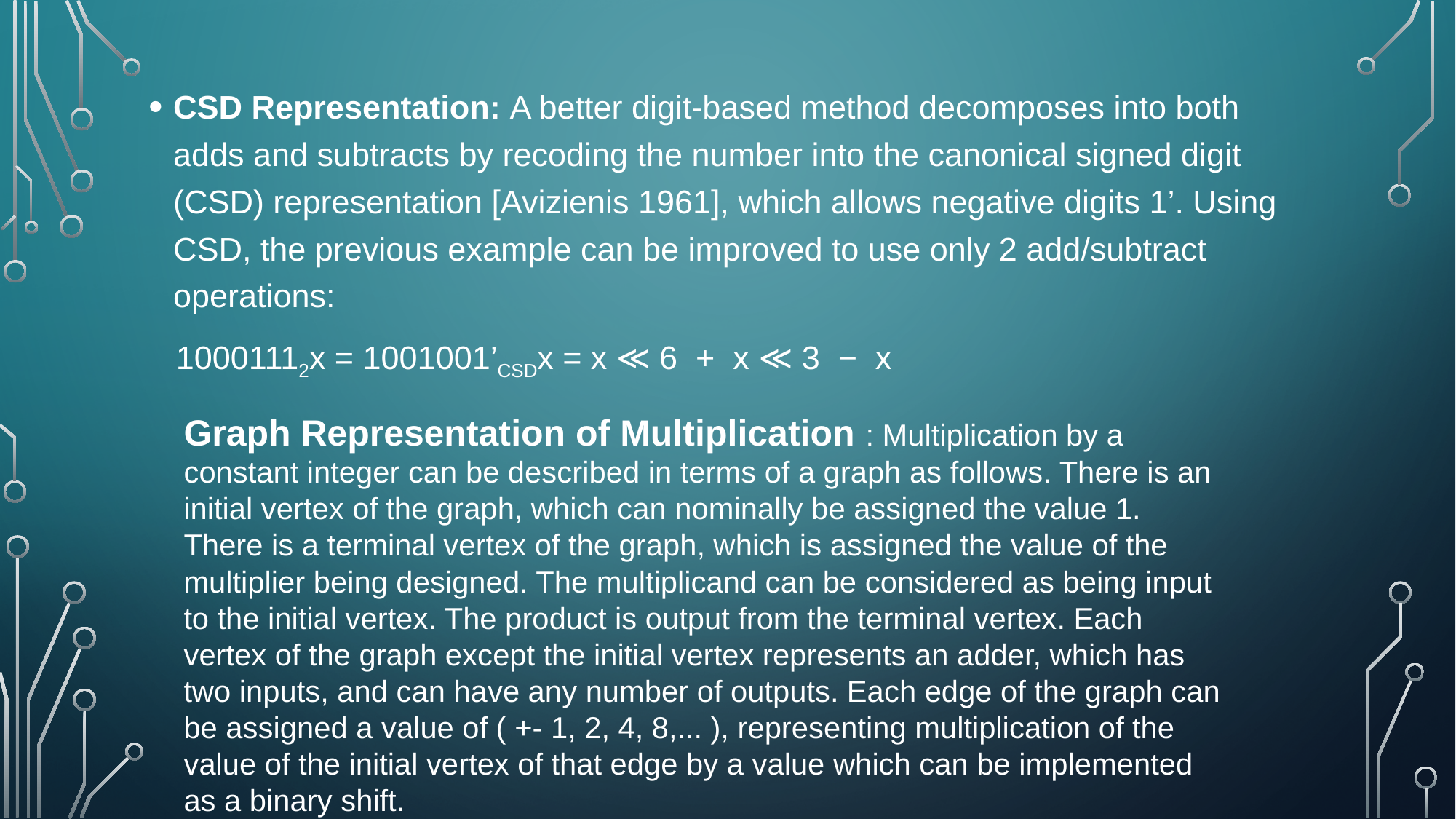

CSD Representation: A better digit-based method decomposes into both adds and subtracts by recoding the number into the canonical signed digit (CSD) representation [Avizienis 1961], which allows negative digits 1’. Using CSD, the previous example can be improved to use only 2 add/subtract operations:
   10001112x = 1001001’CSDx = x ≪ 6  +  x ≪ 3  −  x
Graph Representation of Multiplication : Multiplication by a constant integer can be described in terms of a graph as follows. There is an initial vertex of the graph, which can nominally be assigned the value 1. There is a terminal vertex of the graph, which is assigned the value of the multiplier being designed. The multiplicand can be considered as being input to the initial vertex. The product is output from the terminal vertex. Each vertex of the graph except the initial vertex represents an adder, which has two inputs, and can have any number of outputs. Each edge of the graph can be assigned a value of ( +- 1, 2, 4, 8,... ), representing multiplication of the value of the initial vertex of that edge by a value which can be implemented as a binary shift.